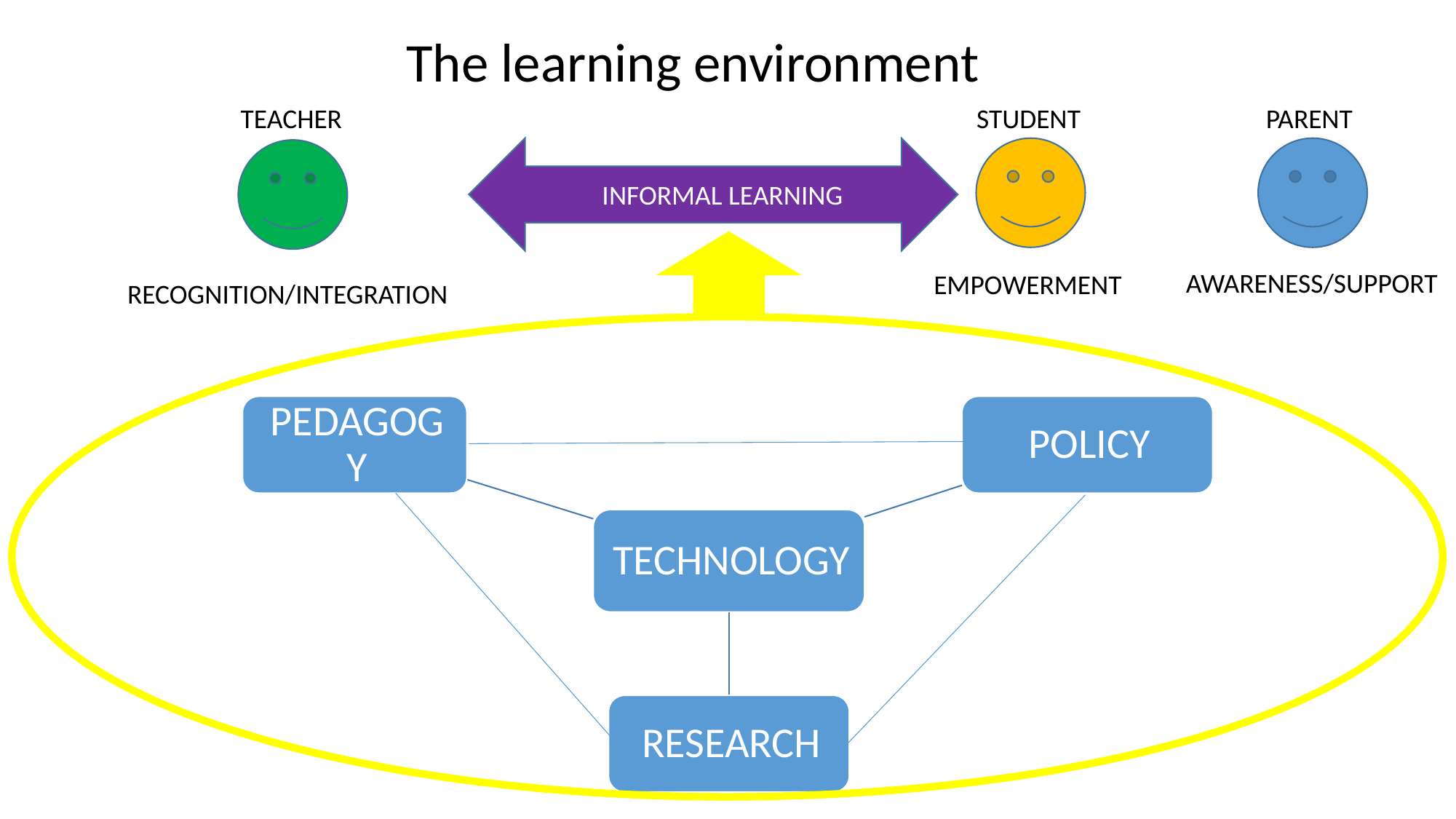

The learning environment
TEACHER
PARENT
STUDENT

INFORMAL LEARNING

AWARENESS/SUPPORT
EMPOWERMENT
RECOGNITION/INTEGRATION
TECHNOLOGY
PEDAGOGY
POLICY
RESEARCH